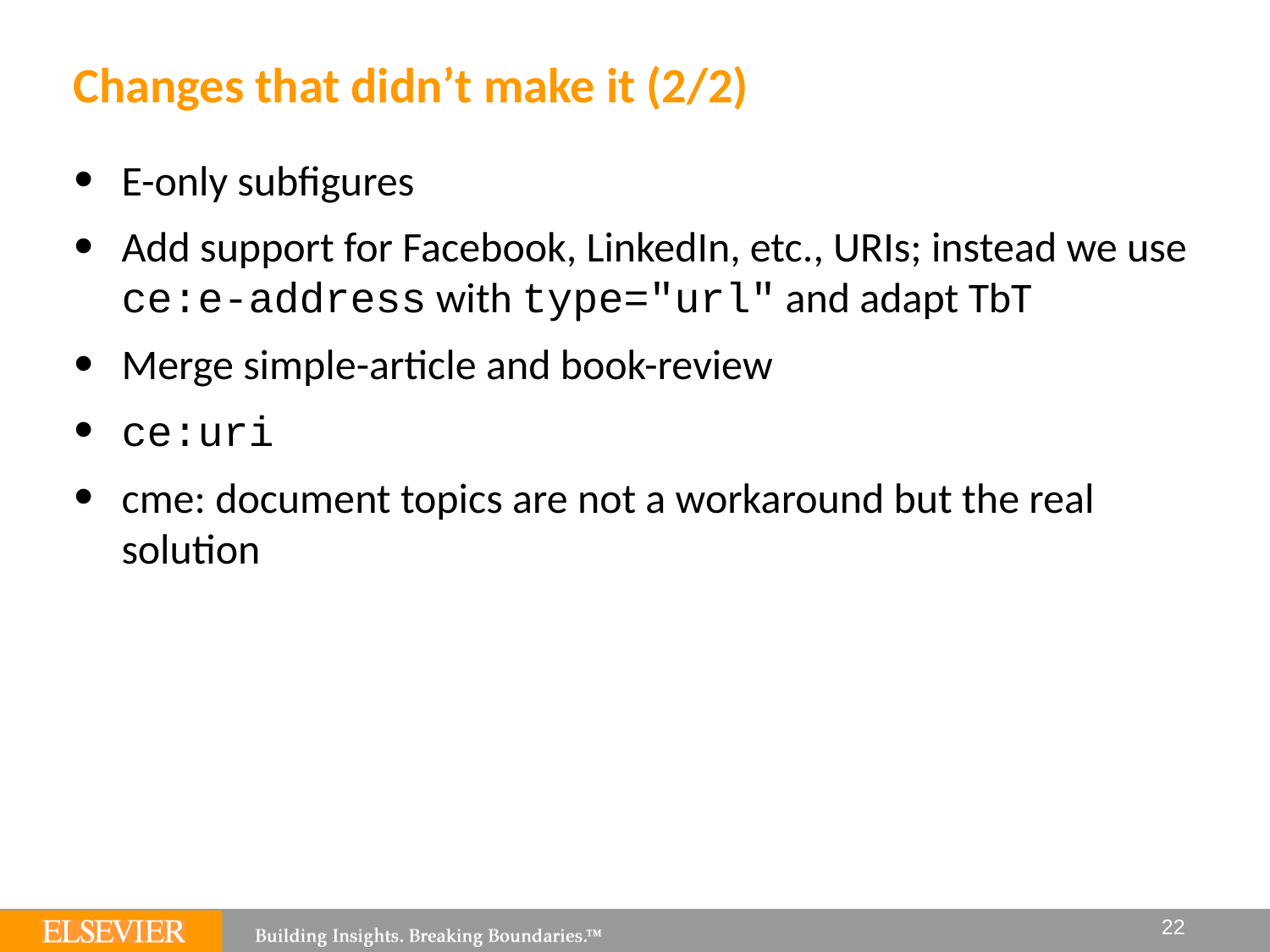

# Changes that didn’t make it (2/2)
E-only subfigures
Add support for Facebook, LinkedIn, etc., URIs; instead we use ce:e-address with type="url" and adapt TbT
Merge simple-article and book-review
ce:uri
cme: document topics are not a workaround but the real solution

22